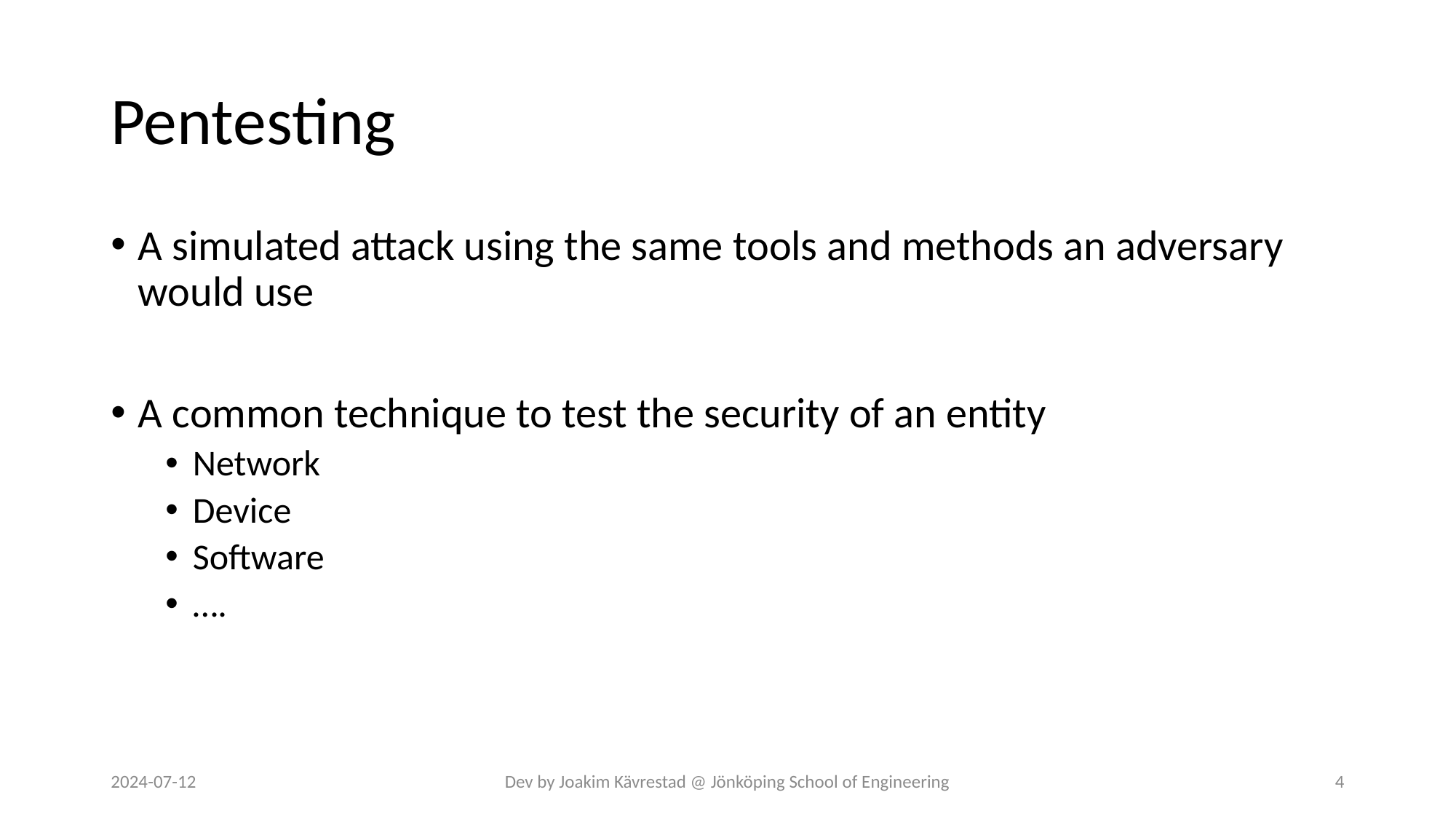

# Pentesting
A simulated attack using the same tools and methods an adversary would use

A common technique to test the security of an entity
Network
Device
Software
….

2024-07-12
Dev by Joakim Kävrestad @ Jönköping School of Engineering
4